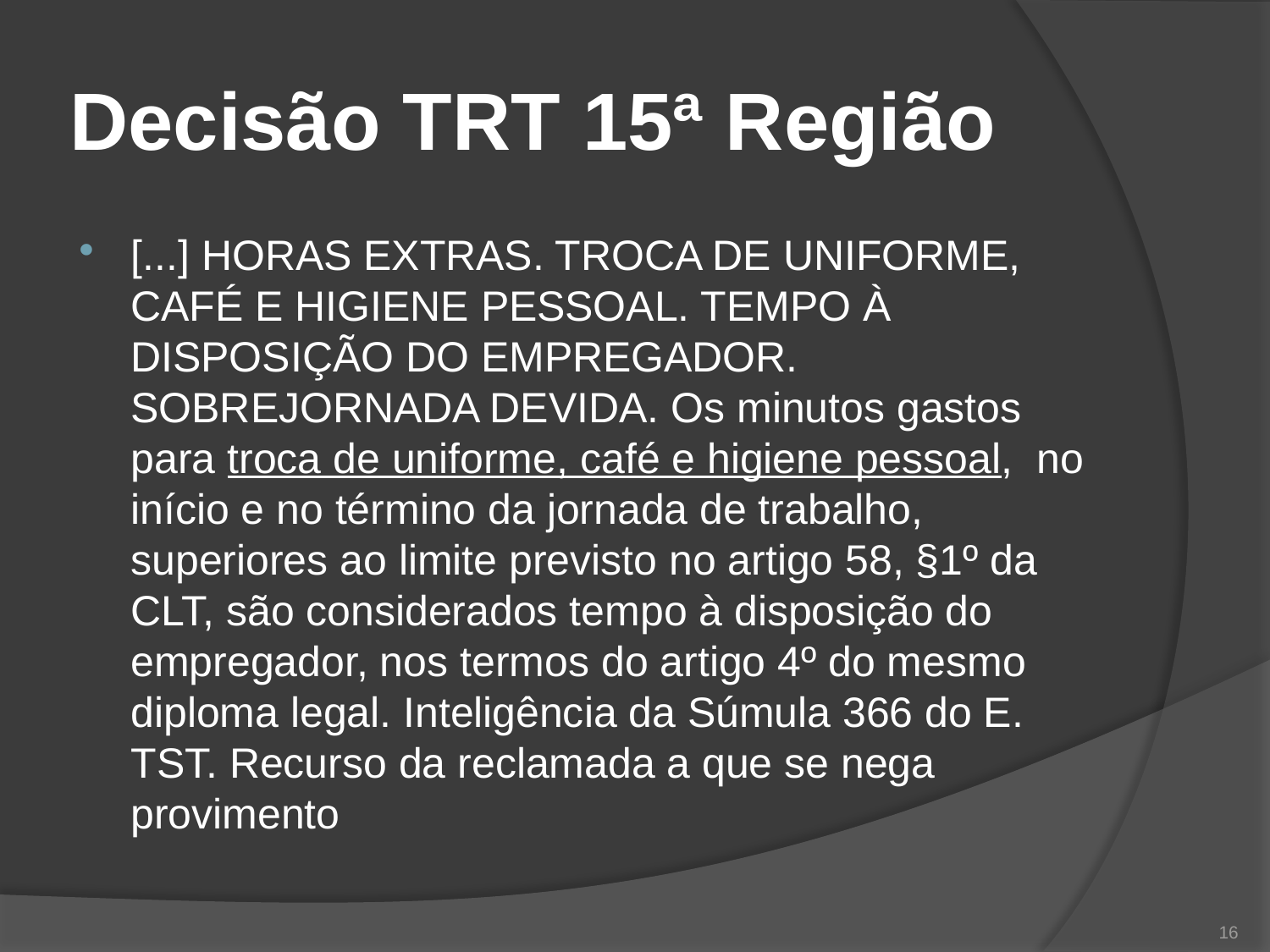

# Decisão TRT 15ª Região
[...] HORAS EXTRAS. TROCA DE UNIFORME, CAFÉ E HIGIENE PESSOAL. TEMPO À DISPOSIÇÃO DO EMPREGADOR. SOBREJORNADA DEVIDA. Os minutos gastos para troca de uniforme, café e higiene pessoal,  no início e no término da jornada de trabalho, superiores ao limite previsto no artigo 58, §1º da CLT, são considerados tempo à disposição do empregador, nos termos do artigo 4º do mesmo diploma legal. Inteligência da Súmula 366 do E. TST. Recurso da reclamada a que se nega provimento
16